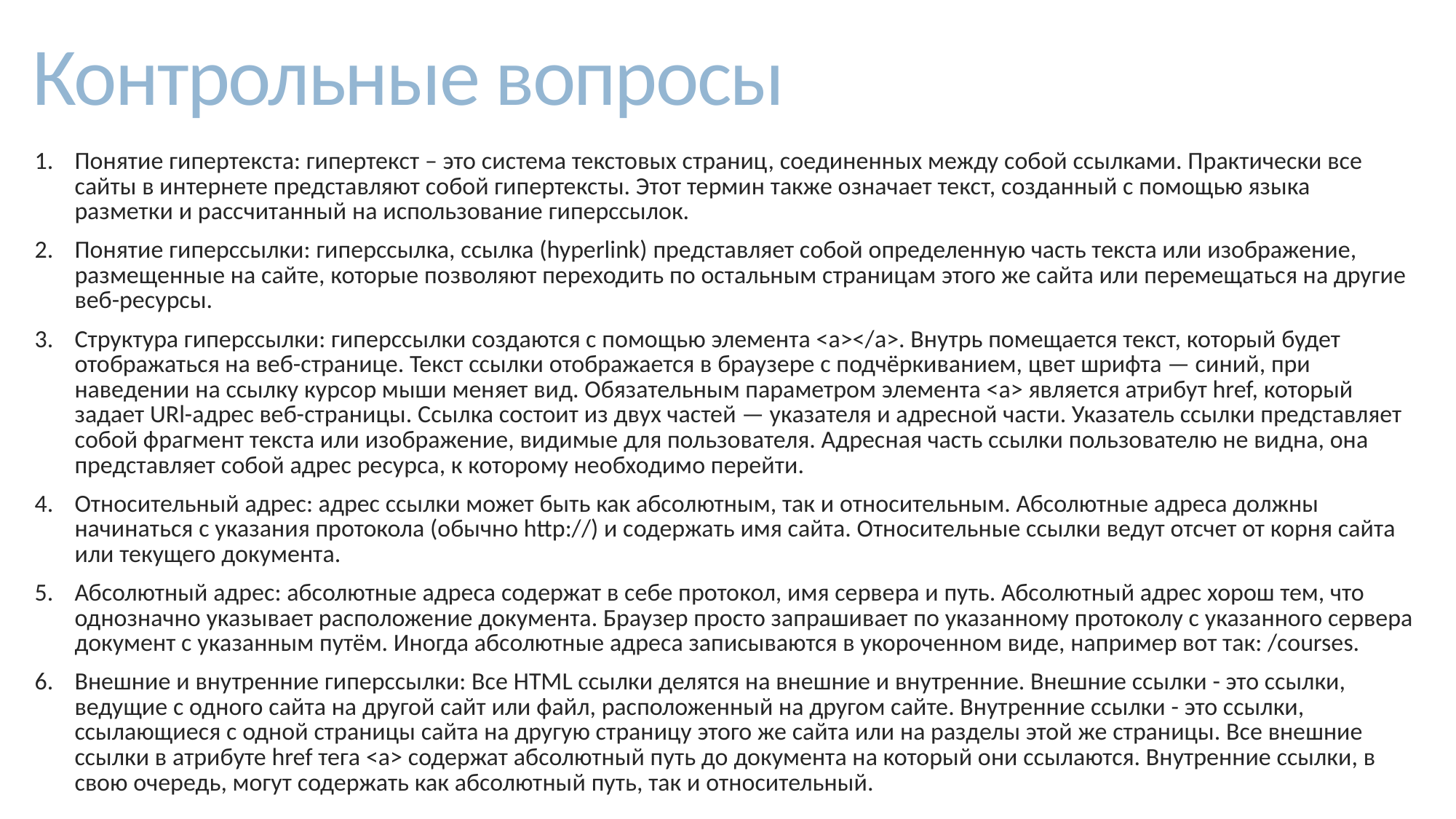

# Контрольные вопросы
Понятие гипертекста: гипертекст – это система текстовых страниц, соединенных между собой ссылками. Практически все сайты в интернете представляют собой гипертексты. Этот термин также означает текст, созданный с помощью языка разметки и рассчитанный на использование гиперссылок.
Понятие гиперссылки: гиперссылка, ссылка (hyperlink) представляет собой определенную часть текста или изображение, размещенные на сайте, которые позволяют переходить по остальным страницам этого же сайта или перемещаться на другие веб-ресурсы.
Структура гиперссылки: гиперссылки создаются с помощью элемента <a></a>. Внутрь помещается текст, который будет отображаться на веб-странице. Текст ссылки отображается в браузере с подчёркиванием, цвет шрифта — синий, при наведении на ссылку курсор мыши меняет вид. Обязательным параметром элемента <a> является атрибут href, который задает URl-адрес веб-страницы. Ссылка состоит из двух частей — указателя и адресной части. Указатель ссылки представляет собой фрагмент текста или изображение, видимые для пользователя. Адресная часть ссылки пользователю не видна, она представляет собой адрес ресурса, к которому необходимо перейти.
Относительный адрес: адрес ссылки может быть как абсолютным, так и относительным. Абсолютные адреса должны начинаться с указания протокола (обычно http://) и содержать имя сайта. Относительные ссылки ведут отсчет от корня сайта или текущего документа.
Абсолютный адрес: абсолютные адреса содержат в себе протокол, имя сервера и путь. Абсолютный адрес хорош тем, что однозначно указывает расположение документа. Браузер просто запрашивает по указанному протоколу с указанного сервера документ с указанным путём. Иногда абсолютные адреса записываются в укороченном виде, например вот так: /courses.
Внешние и внутренние гиперссылки: Все HTML ссылки делятся на внешние и внутренние. Внешние ссылки - это ссылки, ведущие с одного сайта на другой сайт или файл, расположенный на другом сайте. Внутренние ссылки - это ссылки, ссылающиеся с одной страницы сайта на другую страницу этого же сайта или на разделы этой же страницы. Все внешние ссылки в атрибуте href тега <a> содержат абсолютный путь до документа на который они ссылаются. Внутренние ссылки, в свою очередь, могут содержать как абсолютный путь, так и относительный.